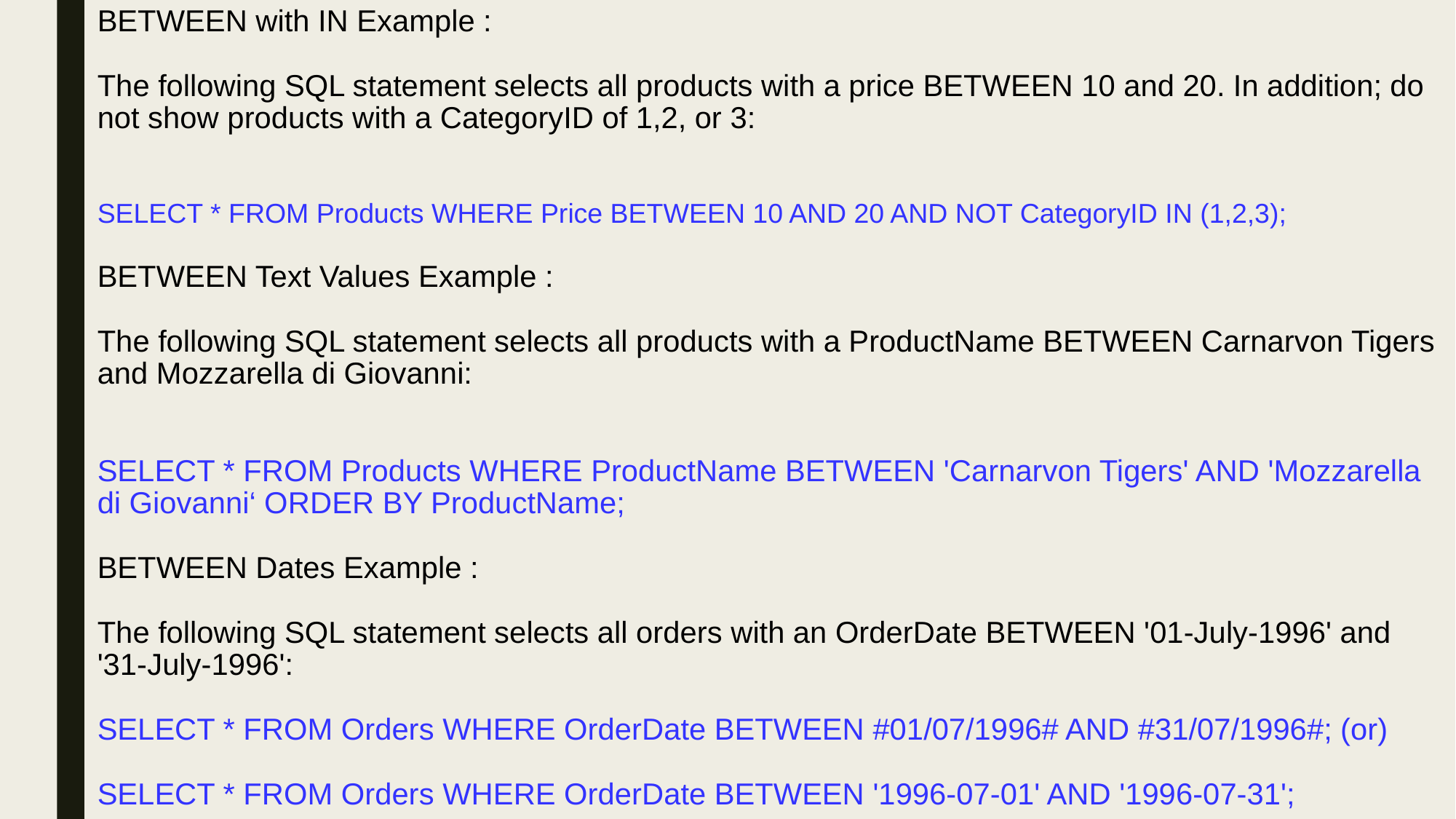

# BETWEEN with IN Example : The following SQL statement selects all products with a price BETWEEN 10 and 20. In addition; do not show products with a CategoryID of 1,2, or 3: SELECT * FROM Products WHERE Price BETWEEN 10 AND 20 AND NOT CategoryID IN (1,2,3); BETWEEN Text Values Example : The following SQL statement selects all products with a ProductName BETWEEN Carnarvon Tigers and Mozzarella di Giovanni: SELECT * FROM Products WHERE ProductName BETWEEN 'Carnarvon Tigers' AND 'Mozzarella di Giovanni‘ ORDER BY ProductName; BETWEEN Dates Example : The following SQL statement selects all orders with an OrderDate BETWEEN '01-July-1996' and '31-July-1996': SELECT * FROM Orders WHERE OrderDate BETWEEN #01/07/1996# AND #31/07/1996#; (or) SELECT * FROM Orders WHERE OrderDate BETWEEN '1996-07-01' AND '1996-07-31';